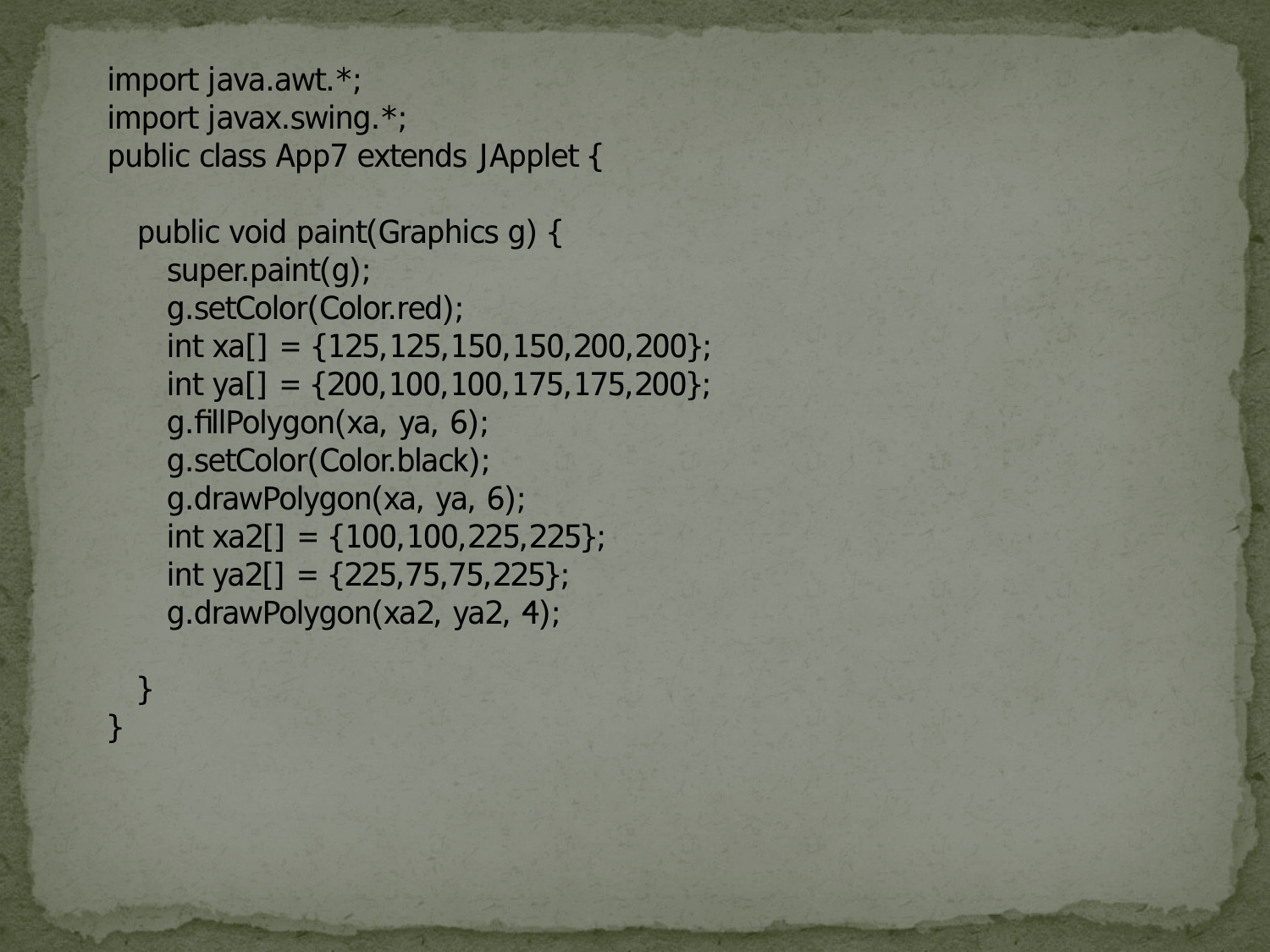

import java.awt.*;
import javax.swing.*;
public class App7 extends JApplet {

   public void paint(Graphics g) {
      super.paint(g);
      g.setColor(Color.red);
      int xa[] = {125,125,150,150,200,200};
      int ya[] = {200,100,100,175,175,200};
      g.fillPolygon(xa, ya, 6);
      g.setColor(Color.black);
      g.drawPolygon(xa, ya, 6);
      int xa2[] = {100,100,225,225};
      int ya2[] = {225,75,75,225};
      g.drawPolygon(xa2, ya2, 4);

   }
}